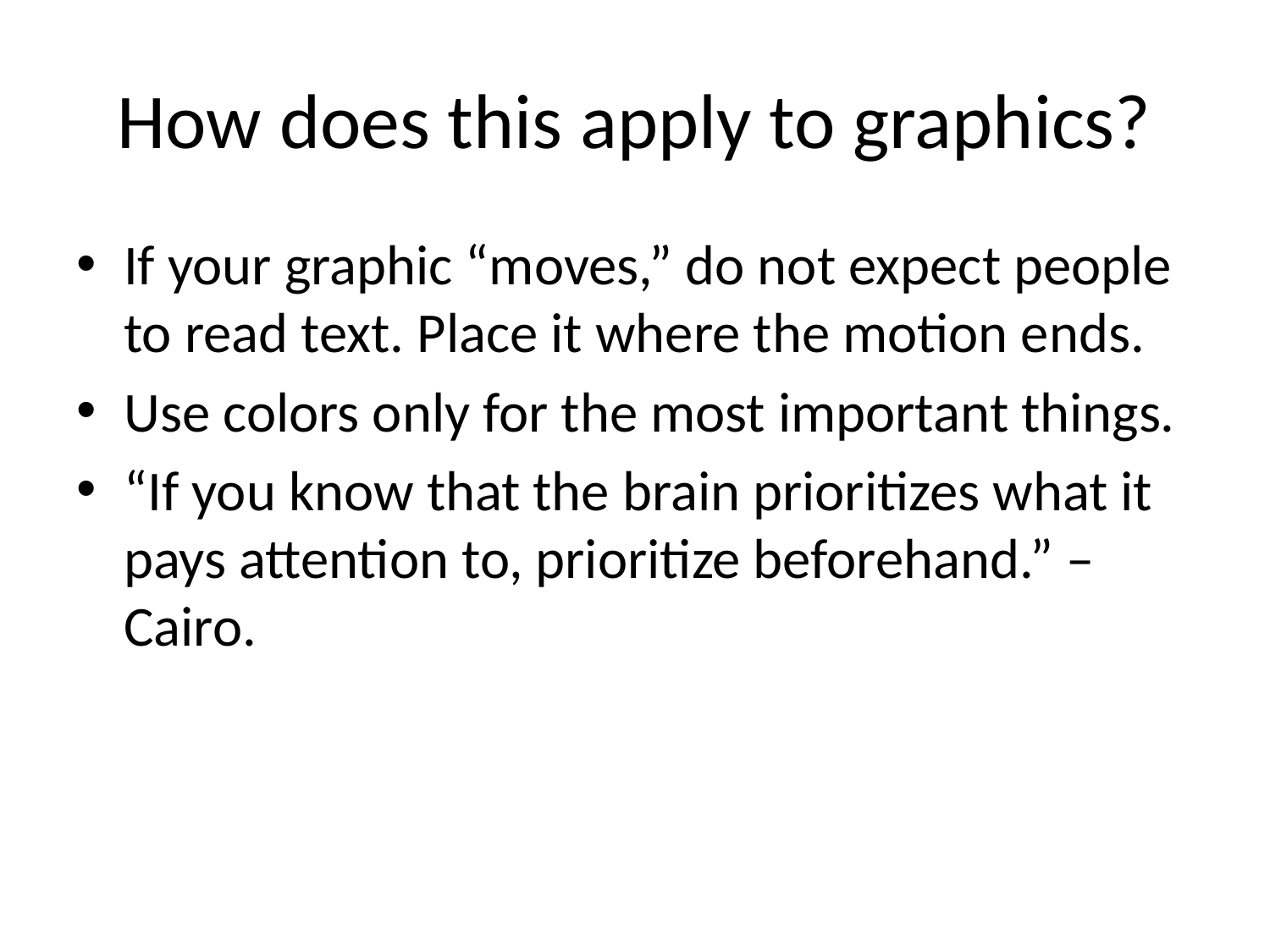

# How does this apply to graphics?
If your graphic “moves,” do not expect people to read text. Place it where the motion ends.
Use colors only for the most important things.
“If you know that the brain prioritizes what it pays attention to, prioritize beforehand.” – Cairo.